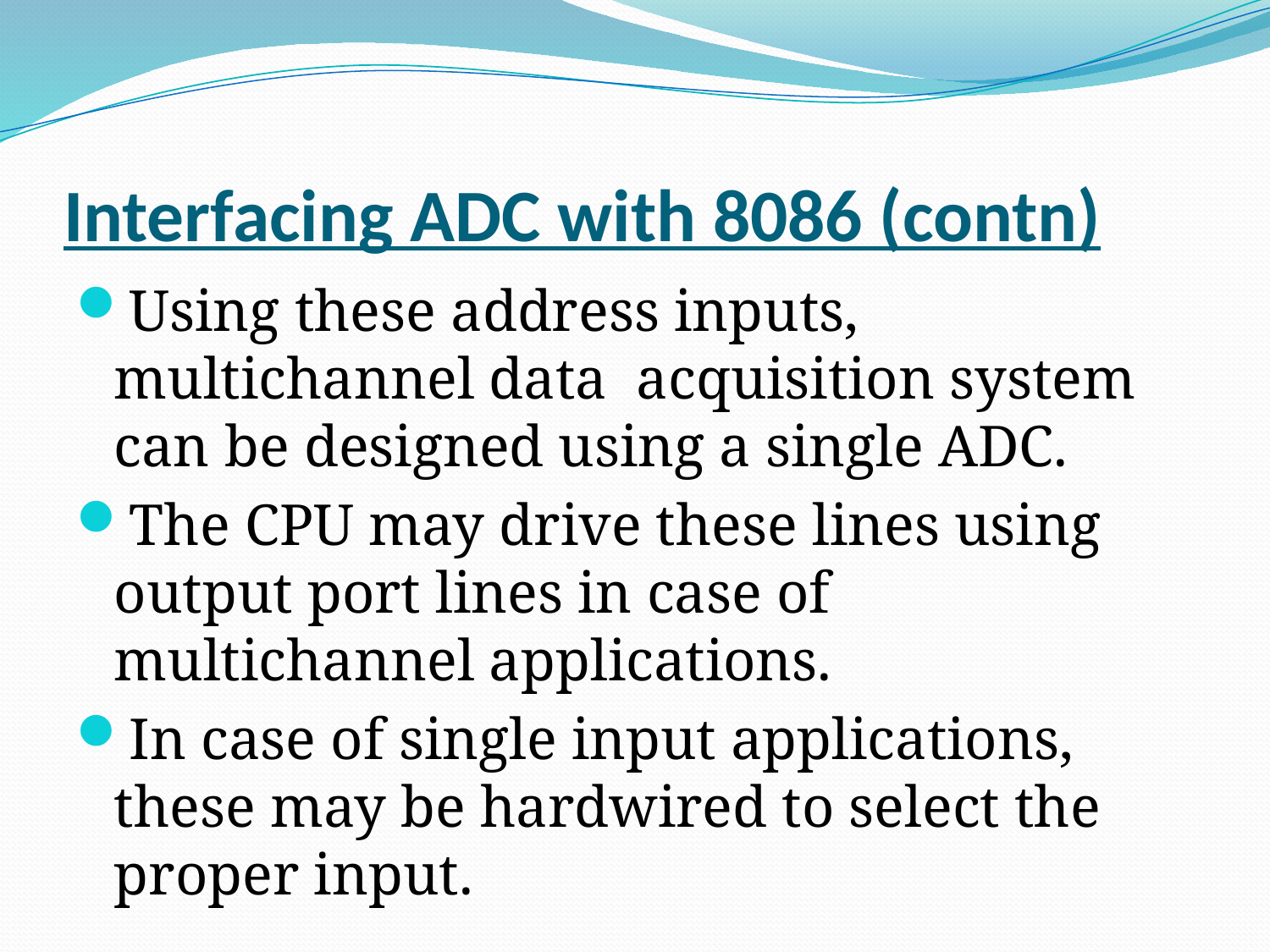

# Interfacing ADC with 8086 (contn)
Using these address inputs, multichannel data  acquisition system can be designed using a single ADC.
The CPU may drive these lines using output port lines in case of multichannel applications.
In case of single input applications, these may be hardwired to select the proper input.